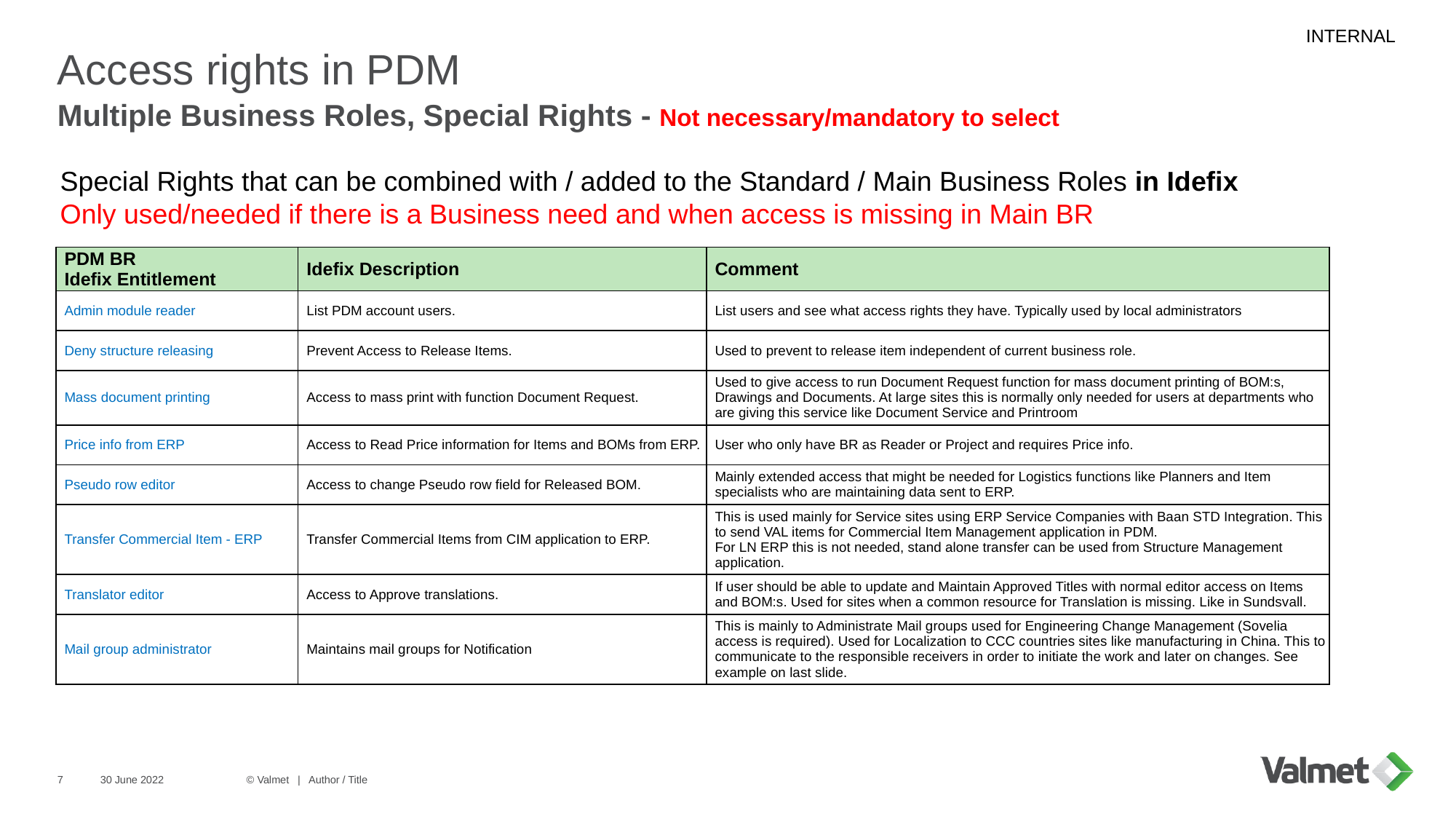

# Access rights in PDM
Multiple Business Roles, Special Rights - Not necessary/mandatory to select
Special Rights that can be combined with / added to the Standard / Main Business Roles in Idefix
Only used/needed if there is a Business need and when access is missing in Main BR
| PDM BR Idefix Entitlement | Idefix Description | Comment |
| --- | --- | --- |
| Admin module reader | List PDM account users. | List users and see what access rights they have. Typically used by local administrators |
| Deny structure releasing | Prevent Access to Release Items. | Used to prevent to release item independent of current business role. |
| Mass document printing | Access to mass print with function Document Request. | Used to give access to run Document Request function for mass document printing of BOM:s, Drawings and Documents. At large sites this is normally only needed for users at departments who are giving this service like Document Service and Printroom |
| Price info from ERP | Access to Read Price information for Items and BOMs from ERP. | User who only have BR as Reader or Project and requires Price info. |
| Pseudo row editor | Access to change Pseudo row field for Released BOM. | Mainly extended access that might be needed for Logistics functions like Planners and Item specialists who are maintaining data sent to ERP. |
| Transfer Commercial Item - ERP | Transfer Commercial Items from CIM application to ERP. | This is used mainly for Service sites using ERP Service Companies with Baan STD Integration. This to send VAL items for Commercial Item Management application in PDM. For LN ERP this is not needed, stand alone transfer can be used from Structure Management application. |
| Translator editor | Access to Approve translations. | If user should be able to update and Maintain Approved Titles with normal editor access on Items and BOM:s. Used for sites when a common resource for Translation is missing. Like in Sundsvall. |
| Mail group administrator | Maintains mail groups for Notification | This is mainly to Administrate Mail groups used for Engineering Change Management (Sovelia access is required). Used for Localization to CCC countries sites like manufacturing in China. This to communicate to the responsible receivers in order to initiate the work and later on changes. See example on last slide. |
7
30 June 2022
© Valmet   |   Author / Title